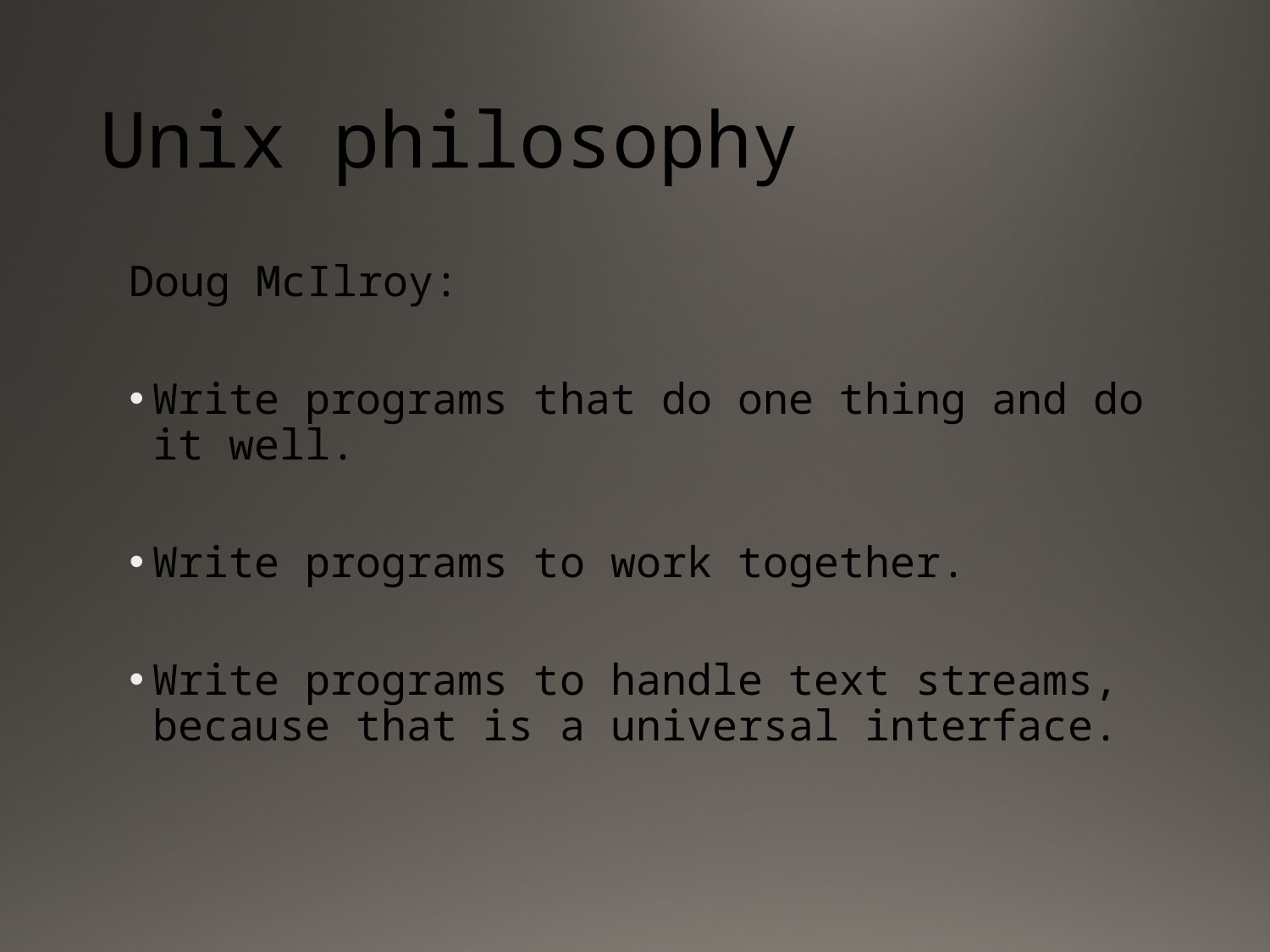

# Unix philosophy
Doug McIlroy:

Write programs that do one thing and do it well.

Write programs to work together.

Write programs to handle text streams, because that is a universal interface.